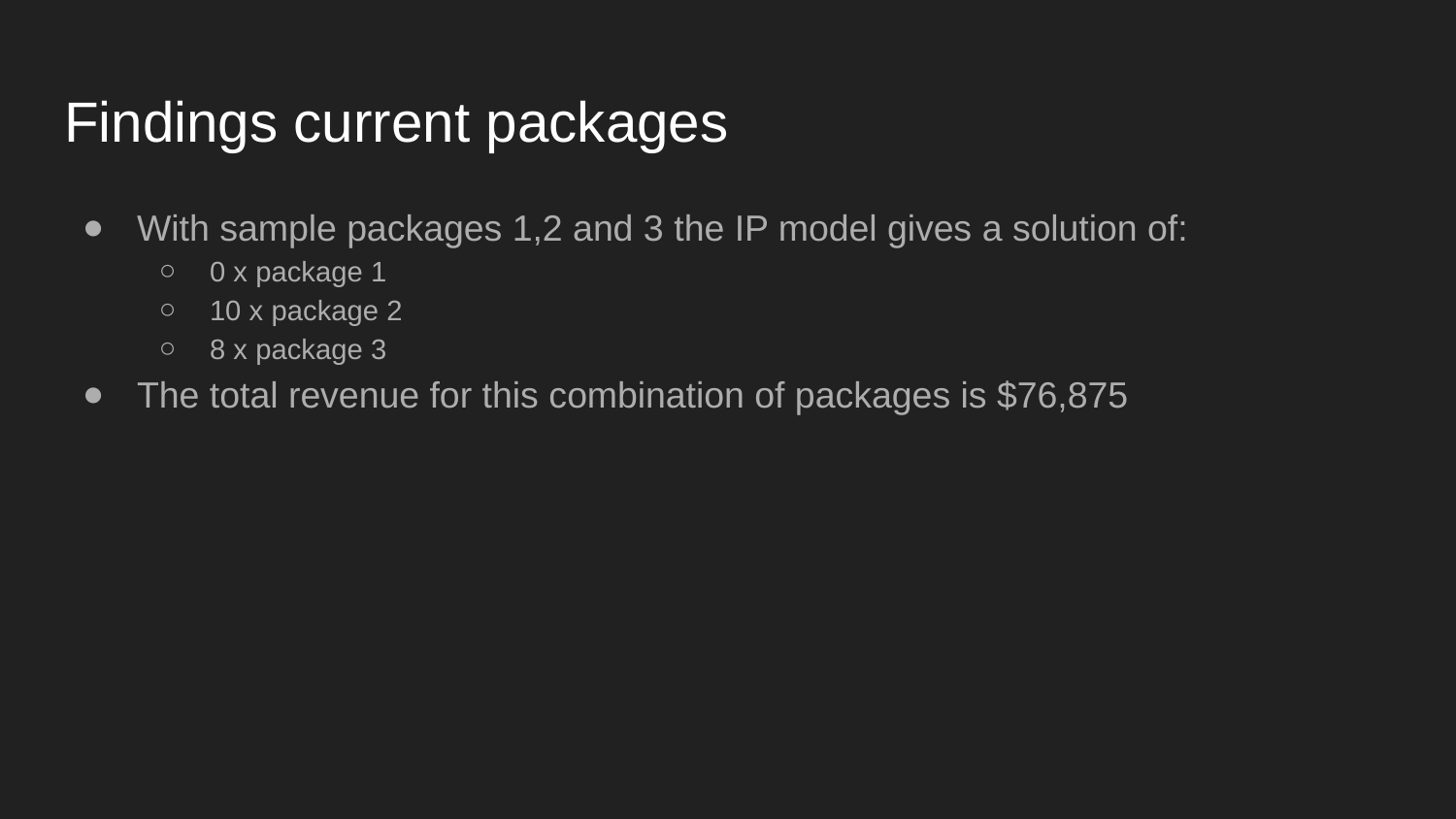

# Findings current packages
With sample packages 1,2 and 3 the IP model gives a solution of:
0 x package 1
10 x package 2
8 x package 3
The total revenue for this combination of packages is $76,875